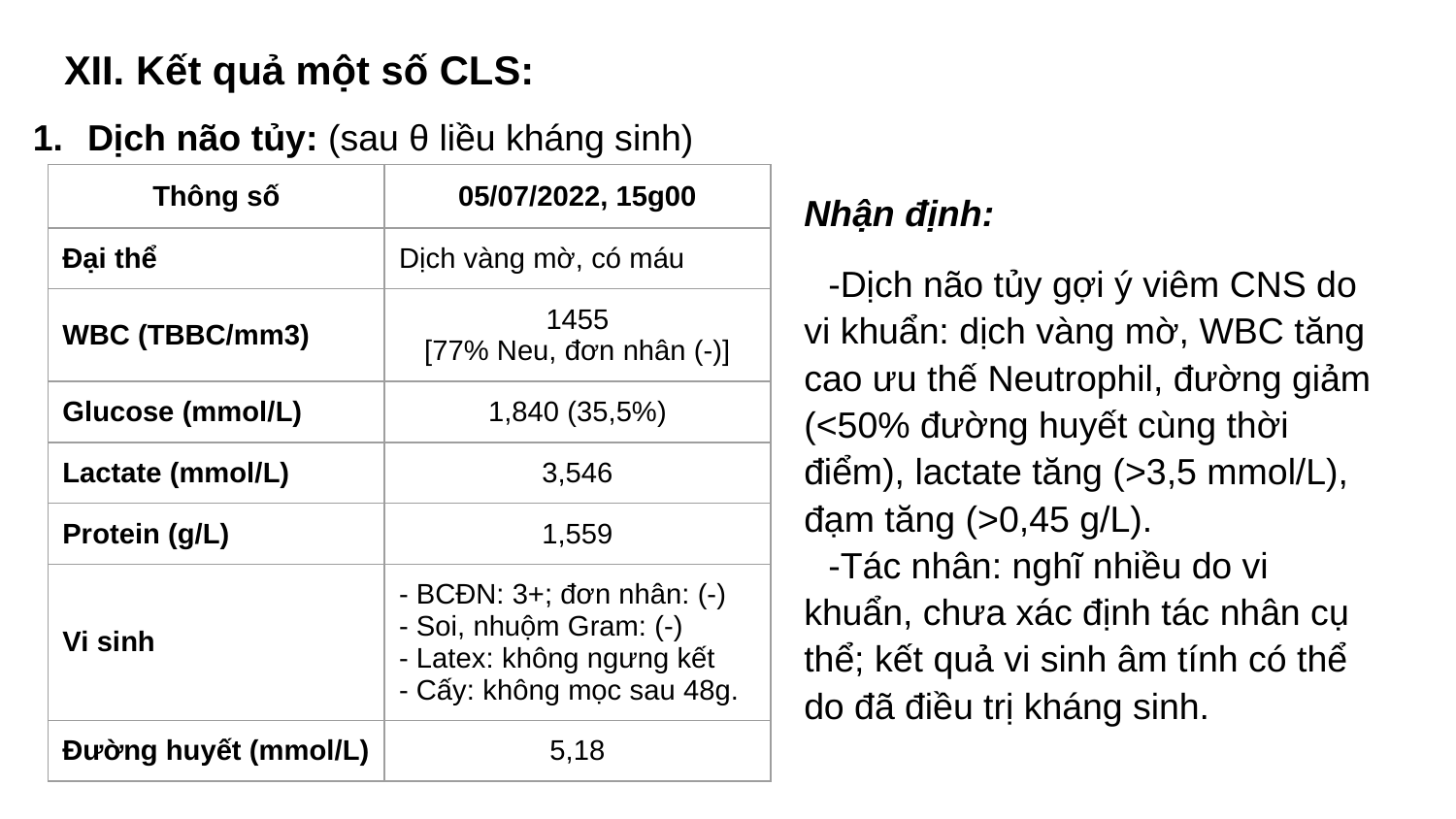

# XII. Kết quả một số CLS:
Dịch não tủy: (sau θ liều kháng sinh)
| Thông số | 05/07/2022, 15g00 |
| --- | --- |
| Đại thể | Dịch vàng mờ, có máu |
| WBC (TBBC/mm3) | 1455 [77% Neu, đơn nhân (-)] |
| Glucose (mmol/L) | 1,840 (35,5%) |
| Lactate (mmol/L) | 3,546 |
| Protein (g/L) | 1,559 |
| Vi sinh | - BCĐN: 3+; đơn nhân: (-) - Soi, nhuộm Gram: (-) - Latex: không ngưng kết - Cấy: không mọc sau 48g. |
| Đường huyết (mmol/L) | 5,18 |
Nhận định:
Dịch não tủy gợi ý viêm CNS do vi khuẩn: dịch vàng mờ, WBC tăng cao ưu thế Neutrophil, đường giảm (<50% đường huyết cùng thời điểm), lactate tăng (>3,5 mmol/L), đạm tăng (>0,45 g/L).
Tác nhân: nghĩ nhiều do vi khuẩn, chưa xác định tác nhân cụ thể; kết quả vi sinh âm tính có thể do đã điều trị kháng sinh.